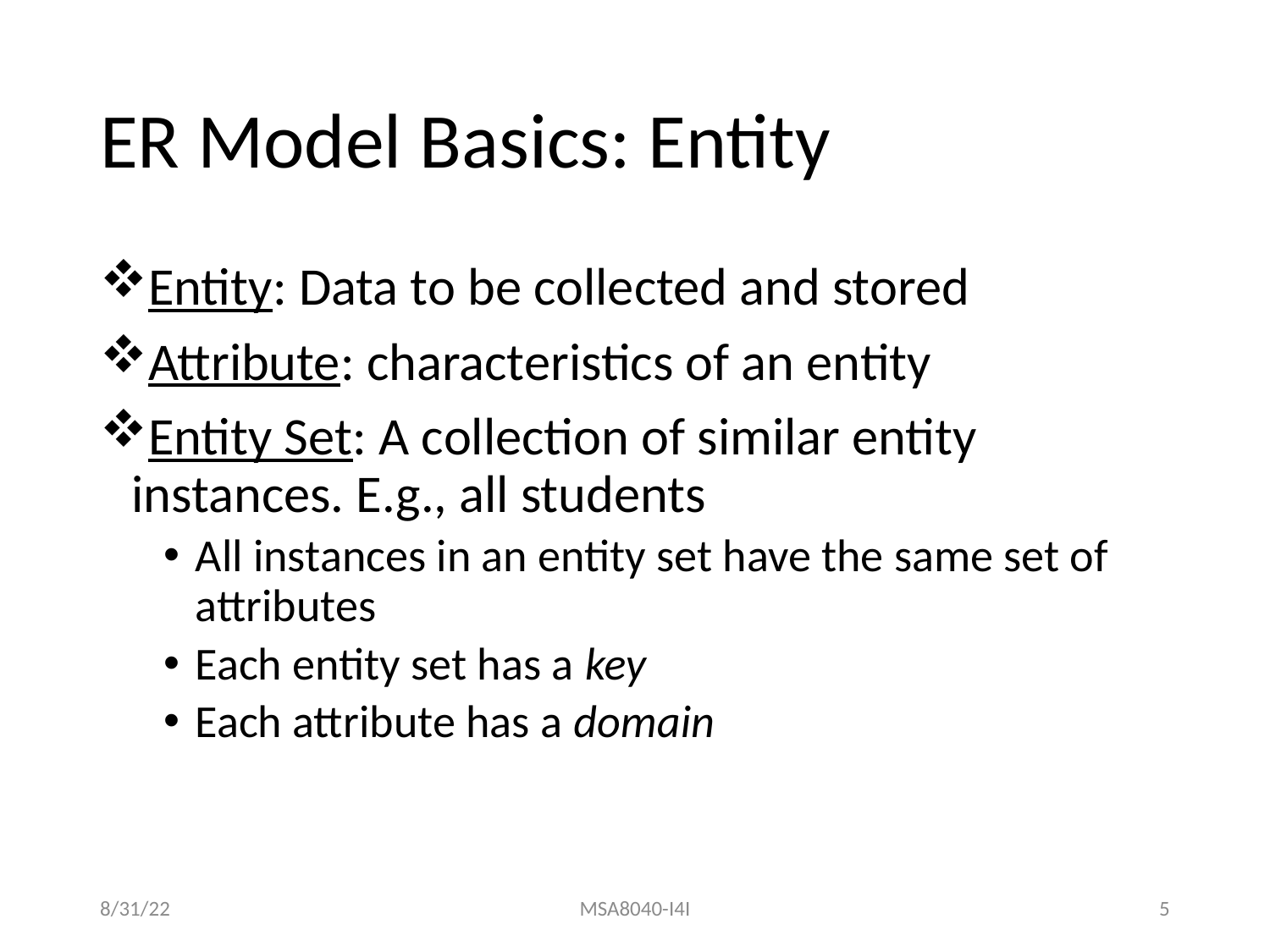

# ER Model Basics: Entity
Entity: Data to be collected and stored
Attribute: characteristics of an entity
Entity Set: A collection of similar entity instances. E.g., all students
All instances in an entity set have the same set of attributes
Each entity set has a key
Each attribute has a domain
8/31/22
MSA8040-I4I
5